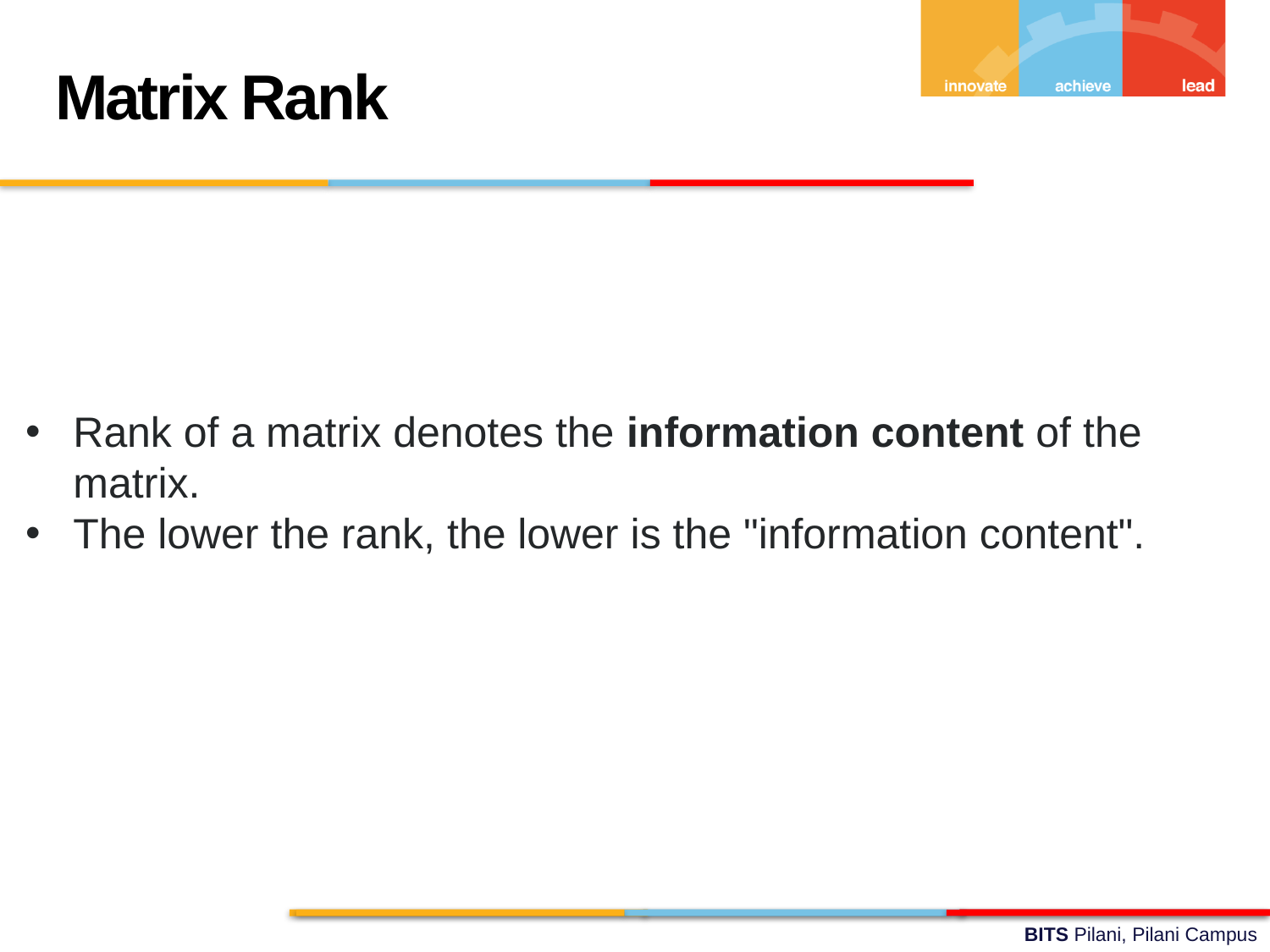

Matrix Rank
Rank of a matrix denotes the information content of the matrix.
The lower the rank, the lower is the "information content".